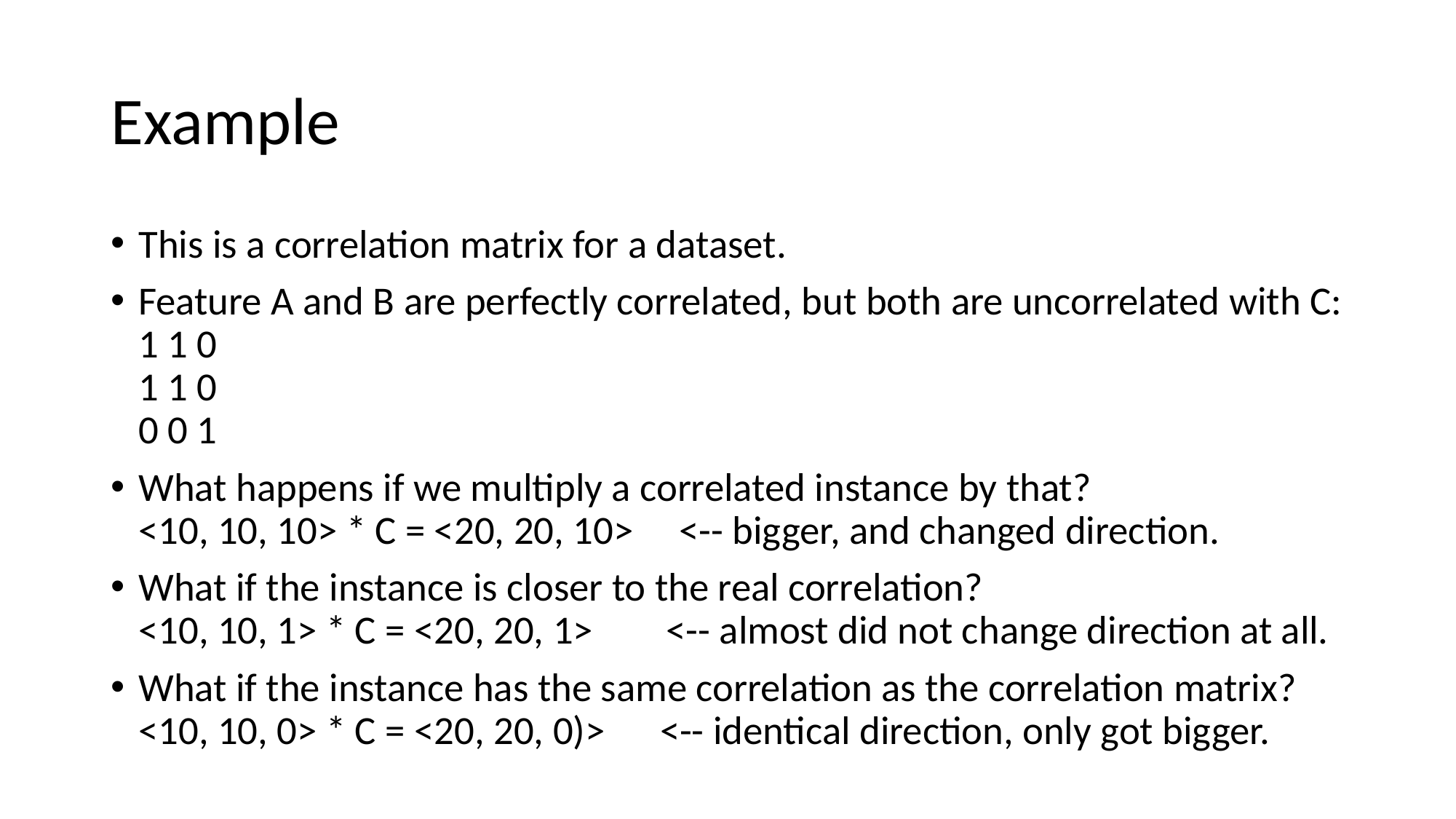

# Example
This is a correlation matrix for a dataset.
Feature A and B are perfectly correlated, but both are uncorrelated with C:
1 1 0
1 1 0
0 0 1
What happens if we multiply a correlated instance by that?
<10, 10, 10> * C = <20, 20, 10>     <-- bigger, and changed direction.
What if the instance is closer to the real correlation?
<10, 10, 1> * C = <20, 20, 1>        <-- almost did not change direction at all.
What if the instance has the same correlation as the correlation matrix?
<10, 10, 0> * C = <20, 20, 0)>      <-- identical direction, only got bigger.